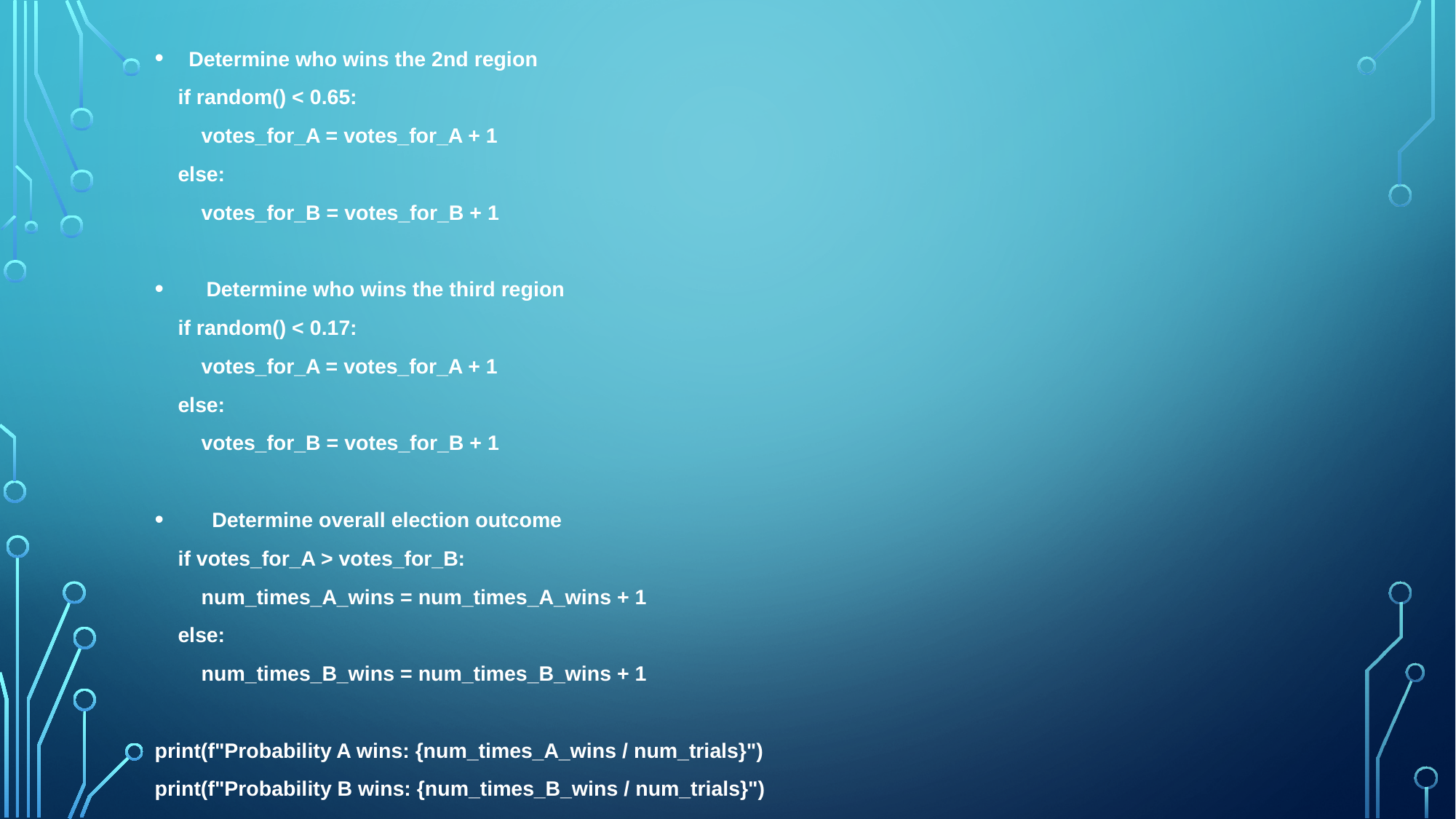

Determine who wins the 2nd region
    if random() < 0.65:
        votes_for_A = votes_for_A + 1
    else:
        votes_for_B = votes_for_B + 1

    Determine who wins the third region
    if random() < 0.17:
        votes_for_A = votes_for_A + 1
    else:
        votes_for_B = votes_for_B + 1

     Determine overall election outcome
    if votes_for_A > votes_for_B:
        num_times_A_wins = num_times_A_wins + 1
    else:
        num_times_B_wins = num_times_B_wins + 1

print(f"Probability A wins: {num_times_A_wins / num_trials}")
print(f"Probability B wins: {num_times_B_wins / num_trials}")